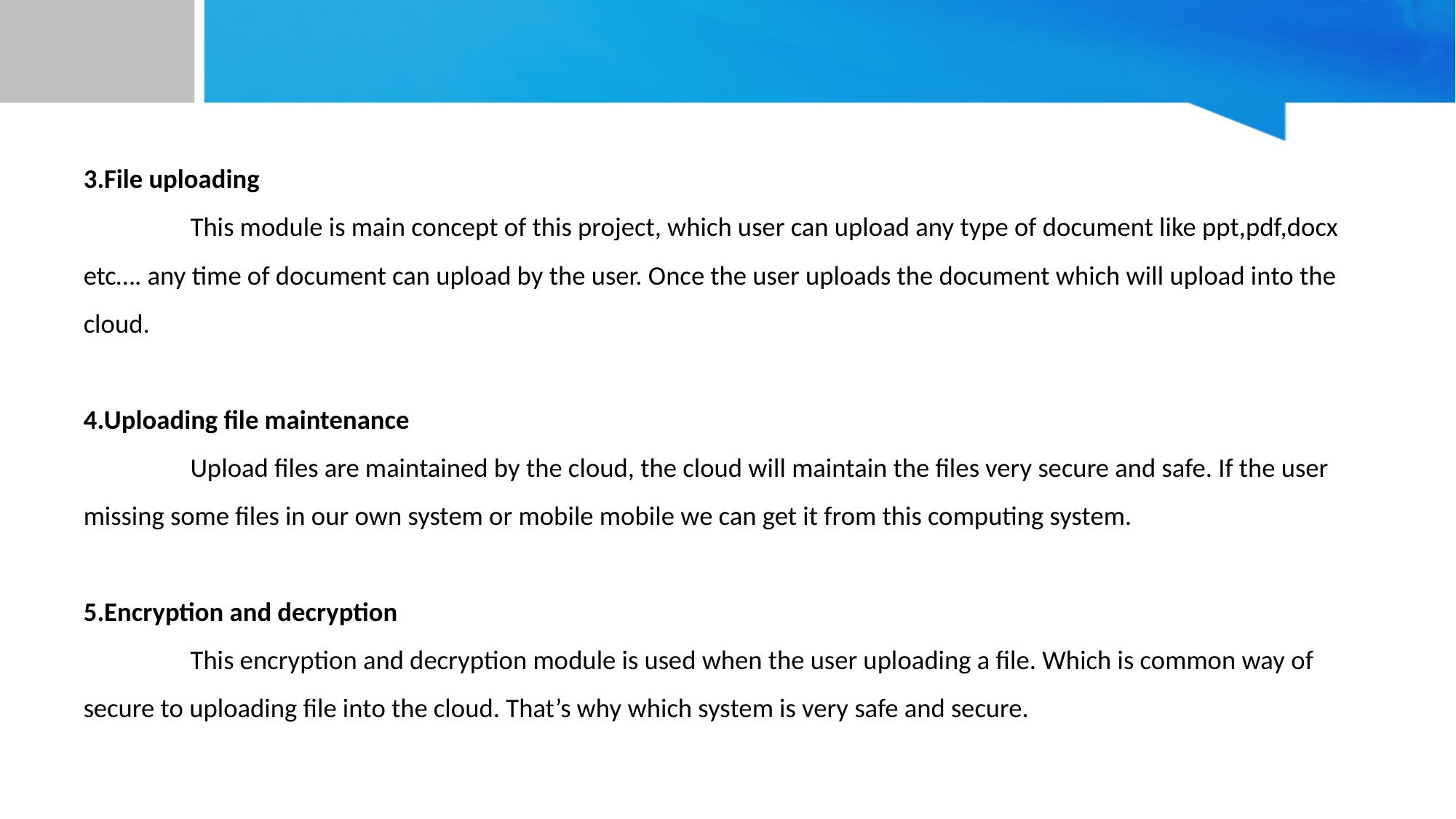

#
3.File uploading
	This module is main concept of this project, which user can upload any type of document like ppt,pdf,docx etc…. any time of document can upload by the user. Once the user uploads the document which will upload into the cloud.

4.Uploading file maintenance
	Upload files are maintained by the cloud, the cloud will maintain the files very secure and safe. If the user missing some files in our own system or mobile mobile we can get it from this computing system.

5.Encryption and decryption
	This encryption and decryption module is used when the user uploading a file. Which is common way of secure to uploading file into the cloud. That’s why which system is very safe and secure.